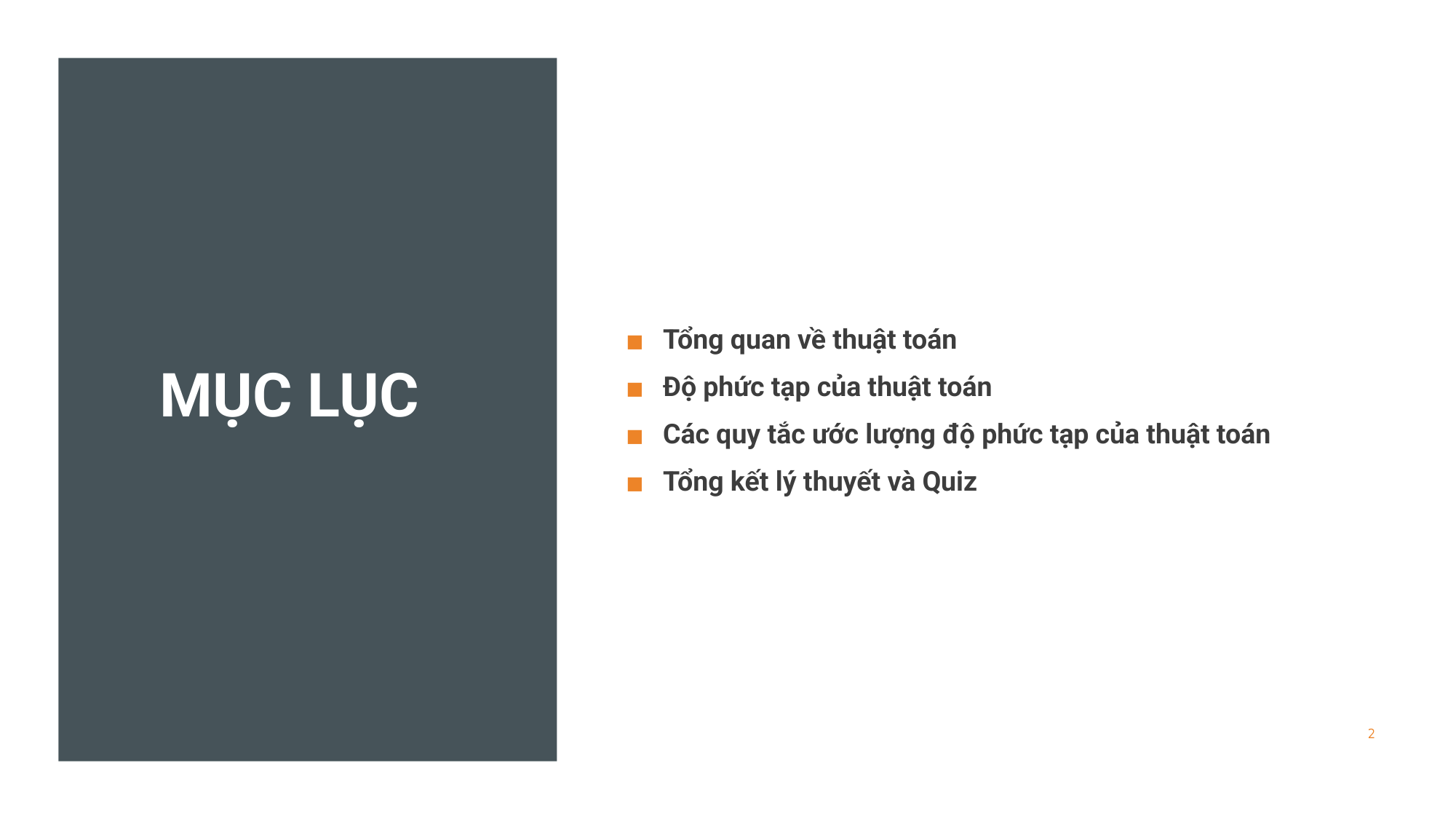

# MỤC LỤC
Tổng quan về thuật toán
Độ phức tạp của thuật toán
Các quy tắc ước lượng độ phức tạp của thuật toán
Tổng kết lý thuyết và Quiz
2